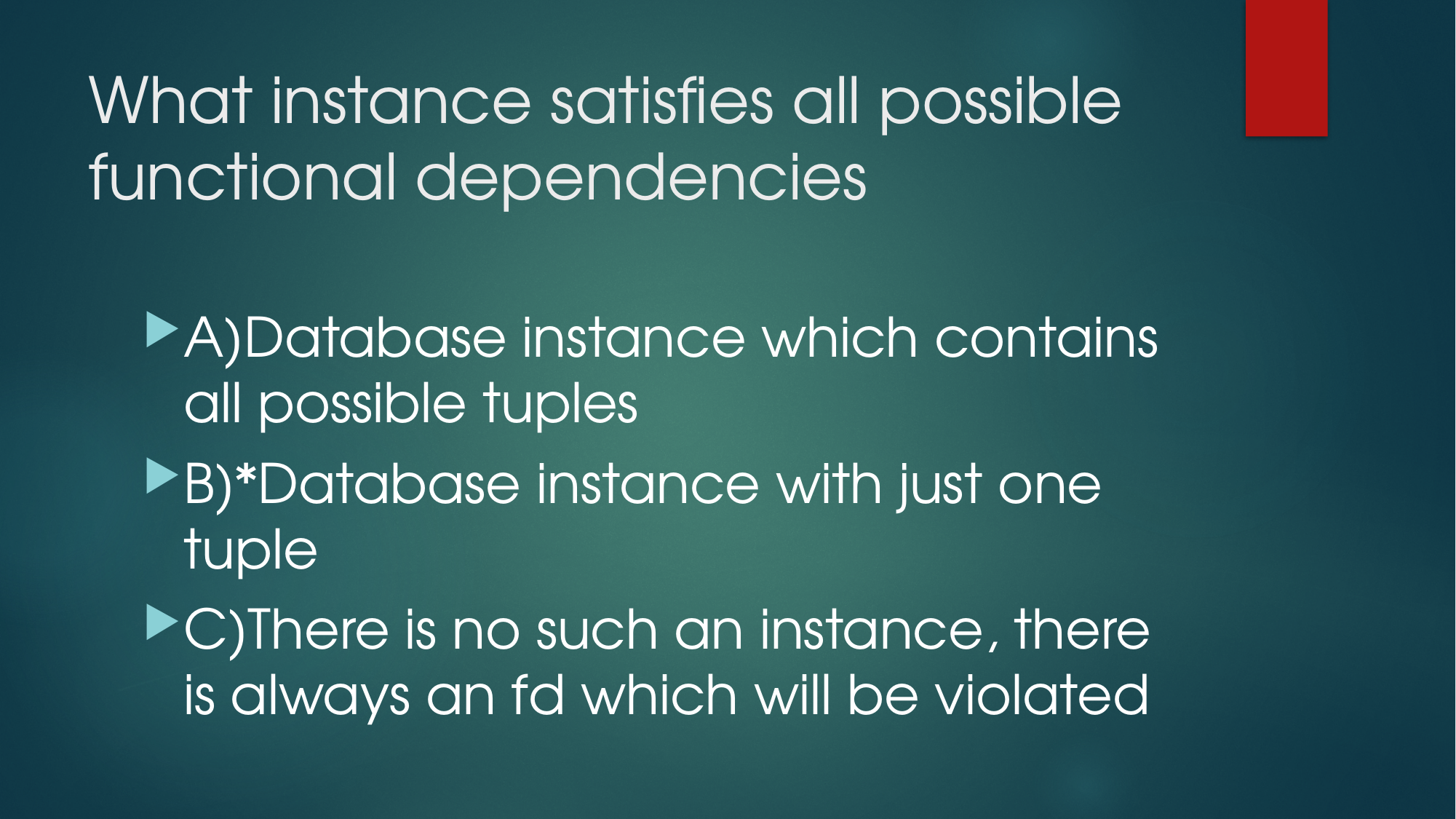

# What instance satisfies all possible functional dependencies

A)Database instance which contains all possible tuples
B)*Database instance with just one tuple
C)There is no such an instance, there is always an fd which will be violated